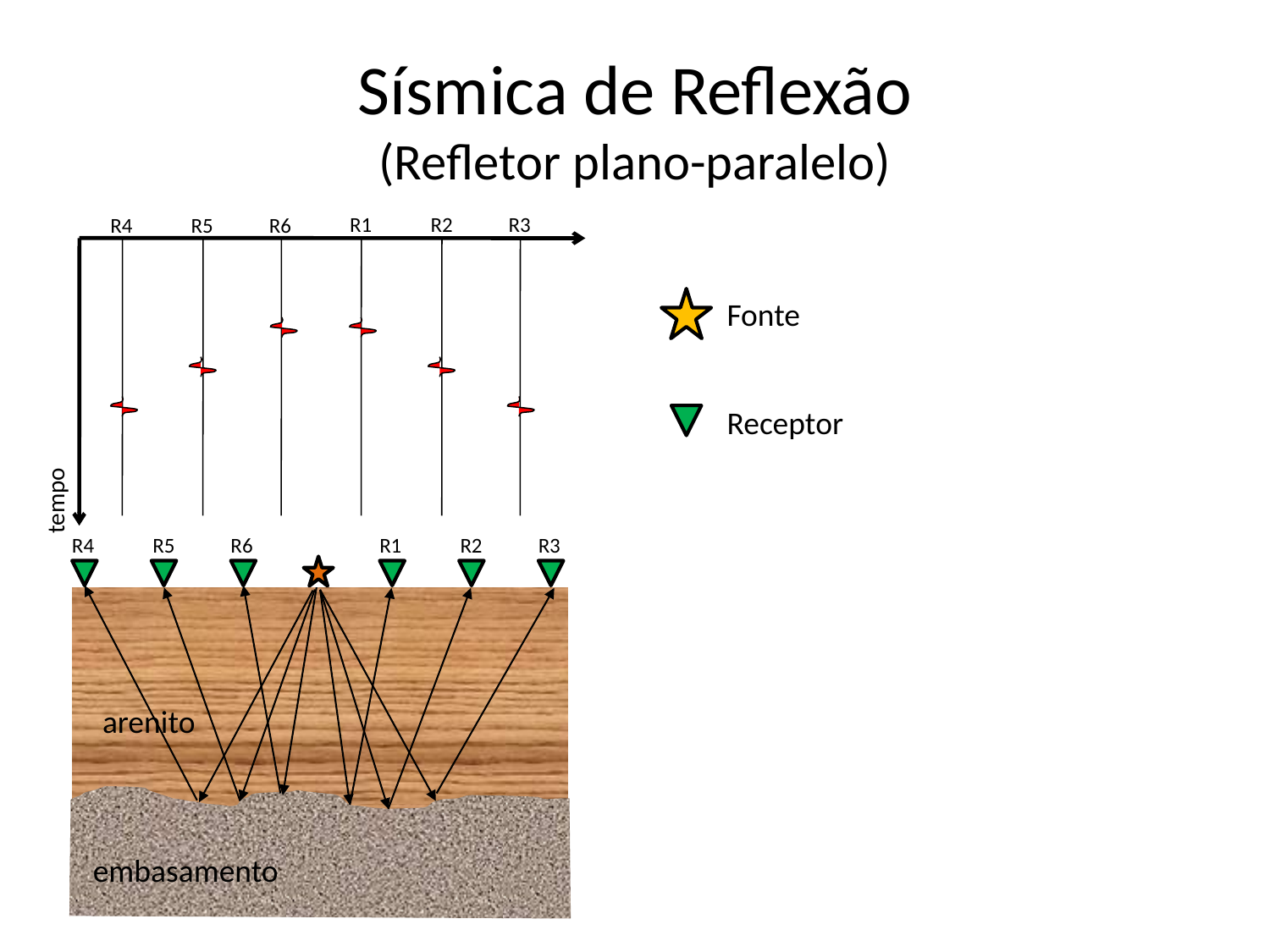

# Sísmica de Reflexão (Refletor plano-paralelo)
R1
R2
R3
R4
R5
R6
Fonte

Receptor

tempo
R4
R5
R6
R1
R2
R3

arenito

embasamento